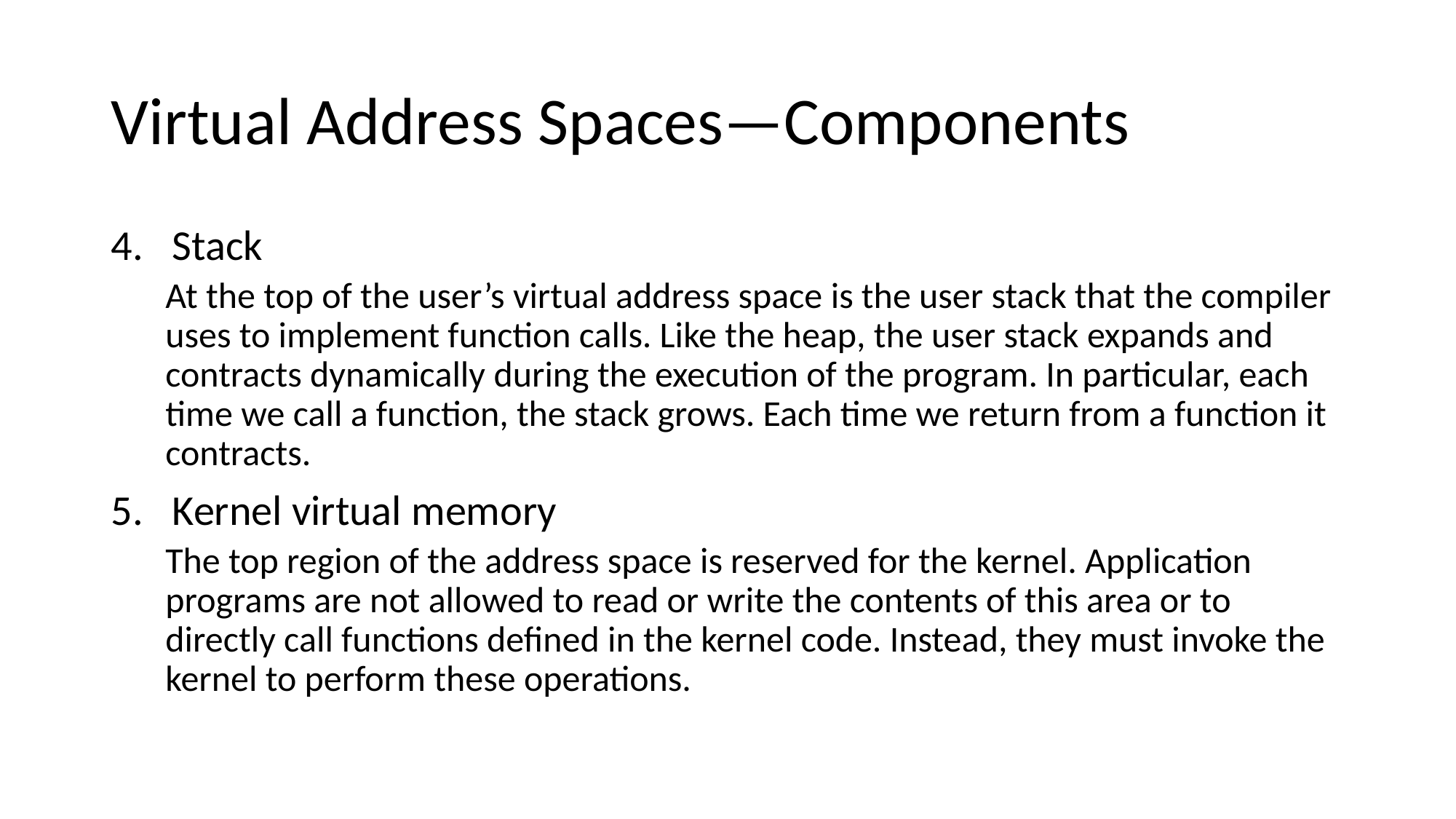

# Virtual Address Spaces—Components
Stack
At the top of the user’s virtual address space is the user stack that the compiler uses to implement function calls. Like the heap, the user stack expands and contracts dynamically during the execution of the program. In particular, each time we call a function, the stack grows. Each time we return from a function it contracts.
Kernel virtual memory
The top region of the address space is reserved for the kernel. Application programs are not allowed to read or write the contents of this area or to directly call functions defined in the kernel code. Instead, they must invoke the kernel to perform these operations.